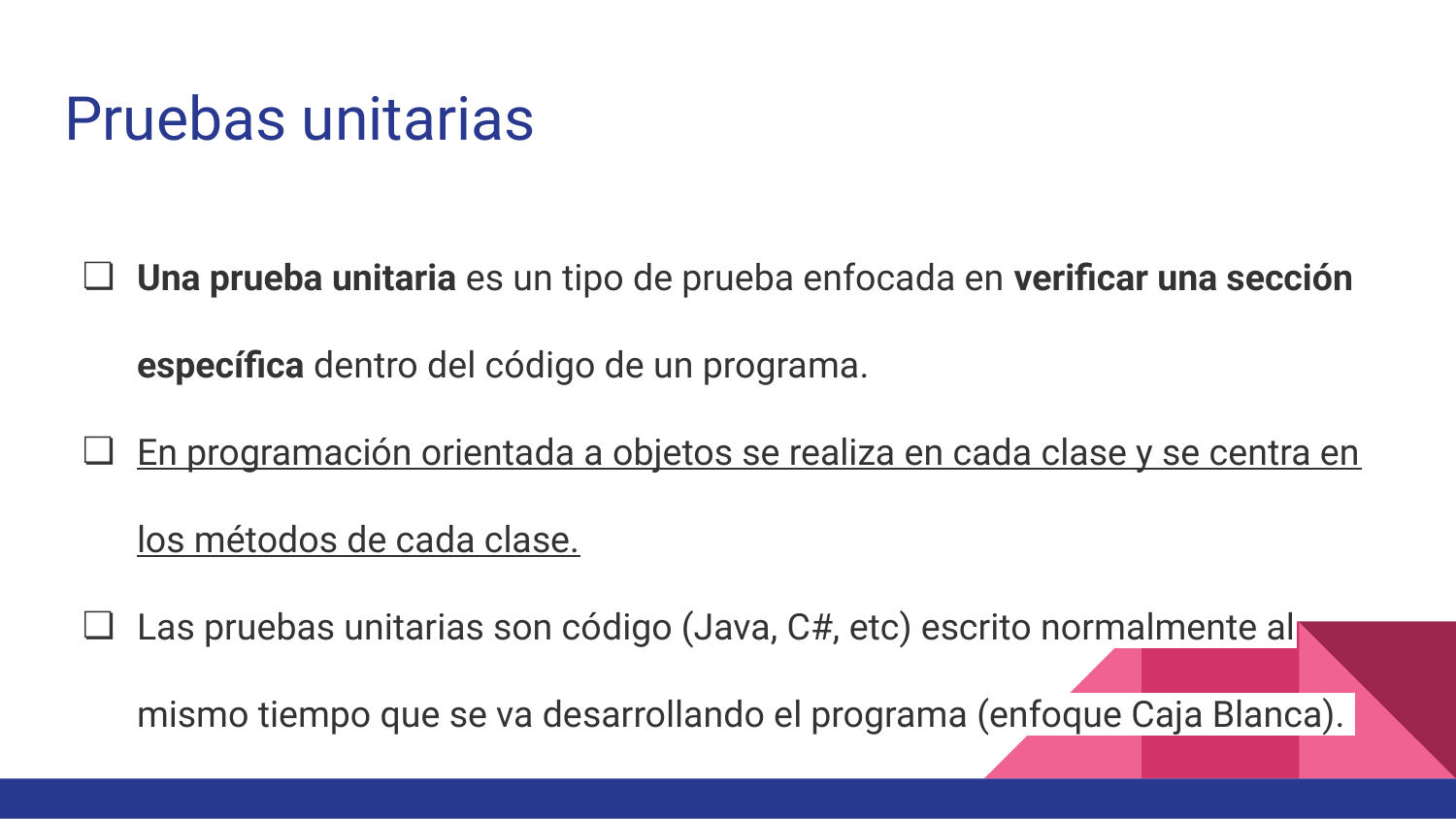

# Pruebas unitarias
Una prueba unitaria es un tipo de prueba enfocada en verificar una sección específica dentro del código de un programa.
En programación orientada a objetos se realiza en cada clase y se centra en los métodos de cada clase.
Las pruebas unitarias son código (Java, C#, etc) escrito normalmente al mismo tiempo que se va desarrollando el programa (enfoque Caja Blanca).